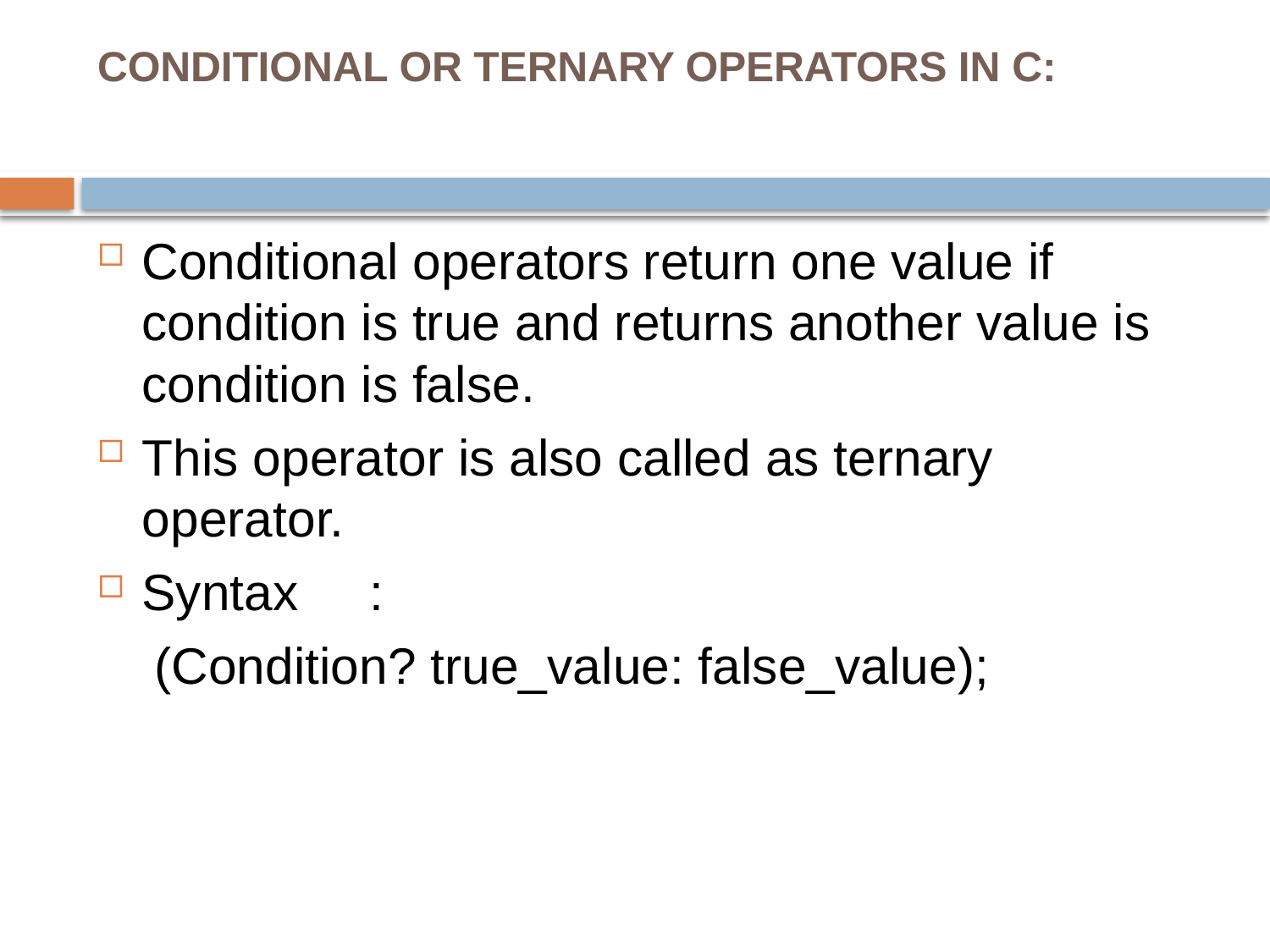

# CONDITIONAL OR TERNARY OPERATORS IN C:
Conditional operators return one value if condition is true and returns another value is condition is false.
This operator is also called as ternary operator.
Syntax     :
    (Condition? true_value: false_value);